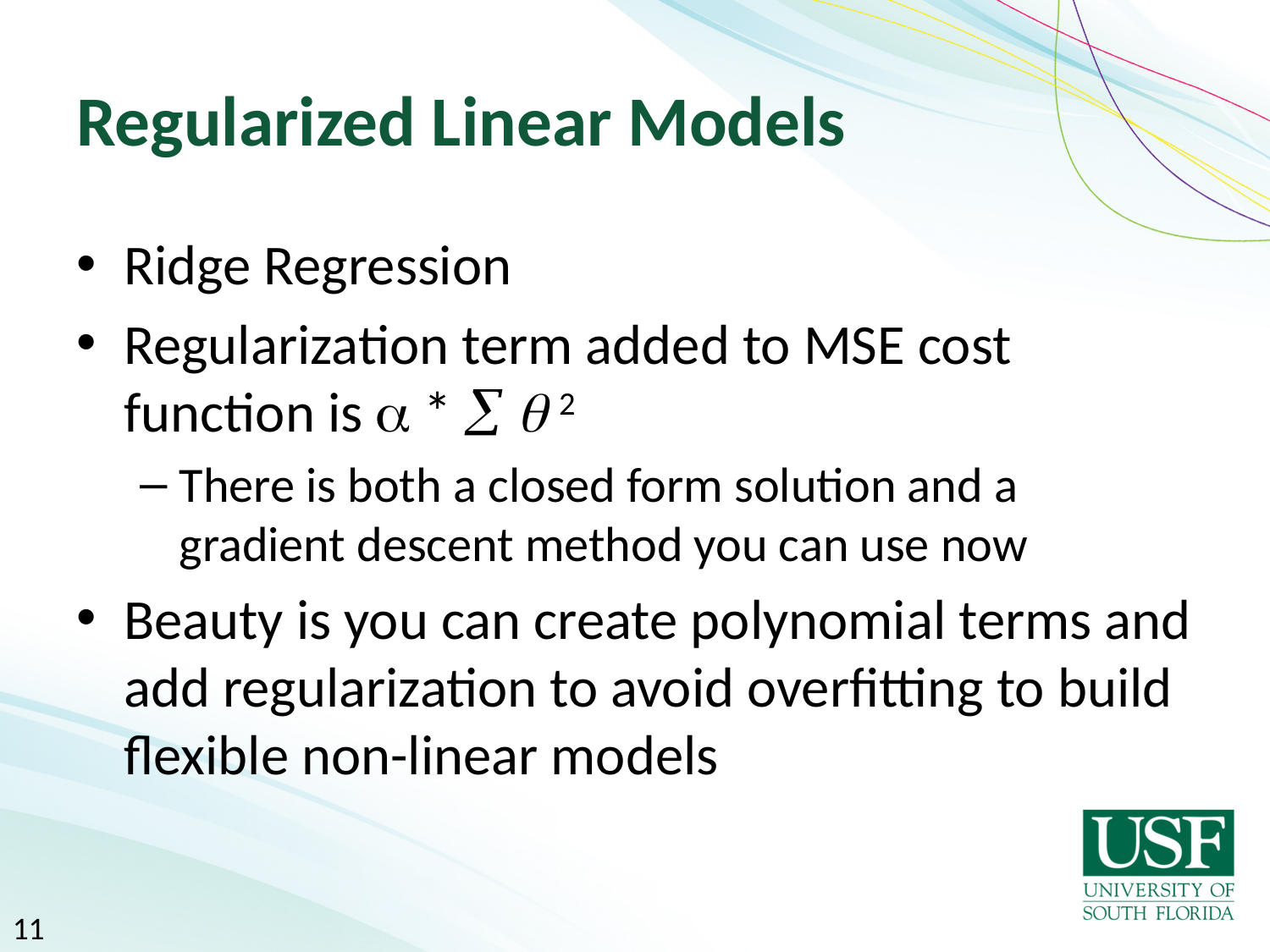

# Regularized Linear Models
Ridge Regression
Regularization term added to MSE cost function is α * ∑ θ 2
There is both a closed form solution and a gradient descent method you can use now
Beauty is you can create polynomial terms and add regularization to avoid overfitting to build flexible non-linear models

11